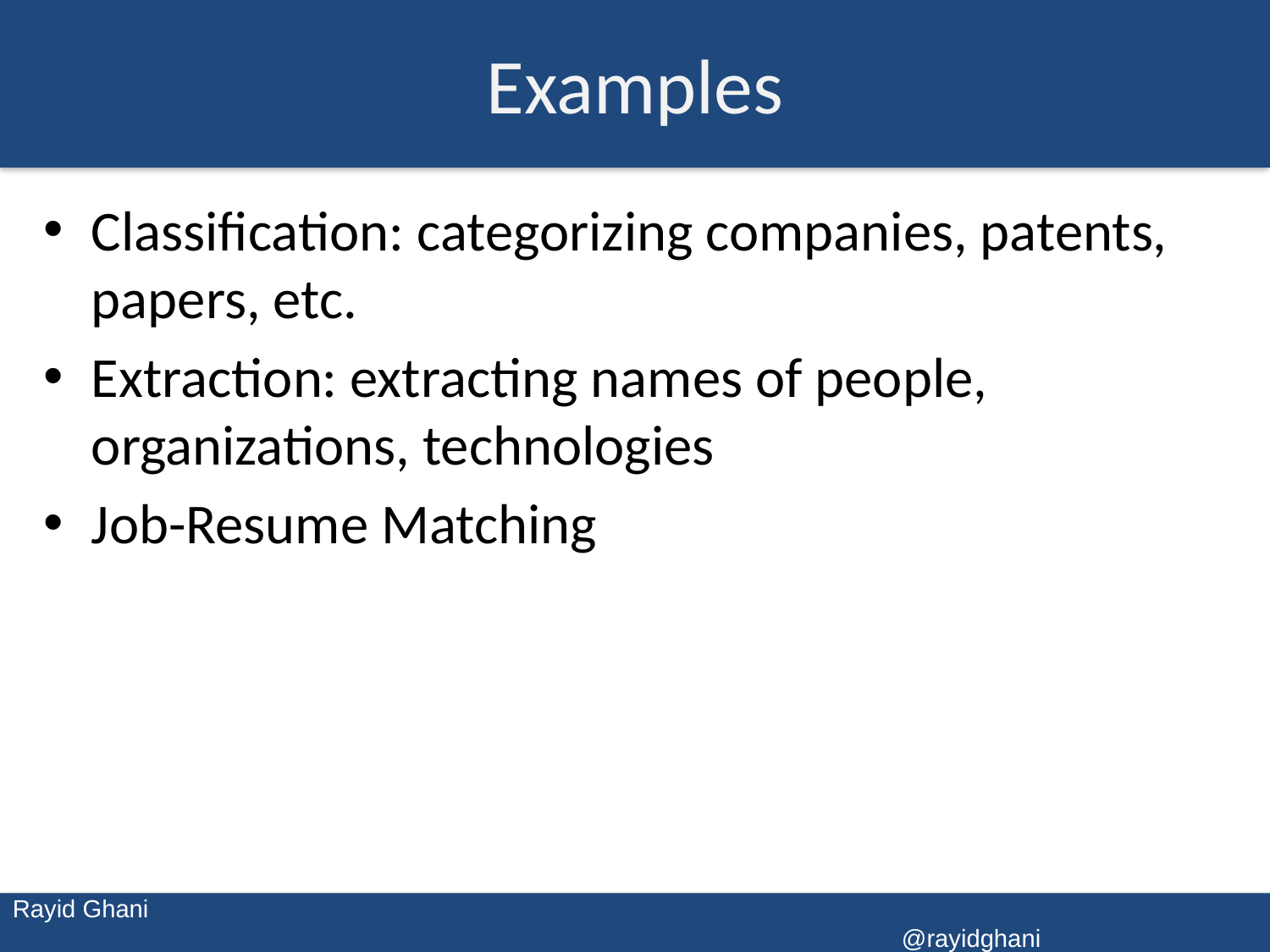

# Examples
Classification: categorizing companies, patents, papers, etc.
Extraction: extracting names of people, organizations, technologies
Job-Resume Matching